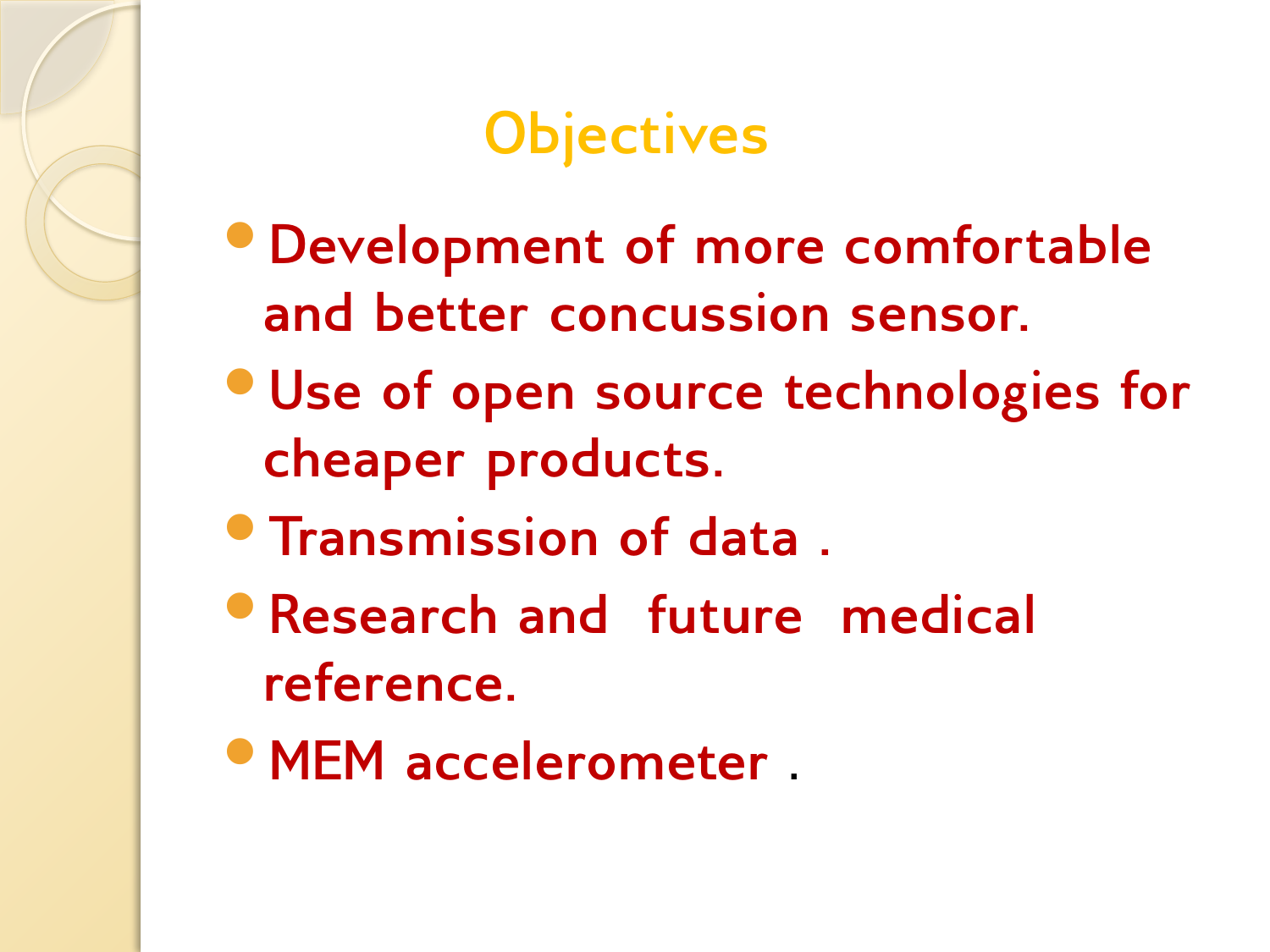

# Objectives
Development of more comfortable and better concussion sensor.
Use of open source technologies for cheaper products.
Transmission of data .
Research and  future  medical reference.
MEM accelerometer .